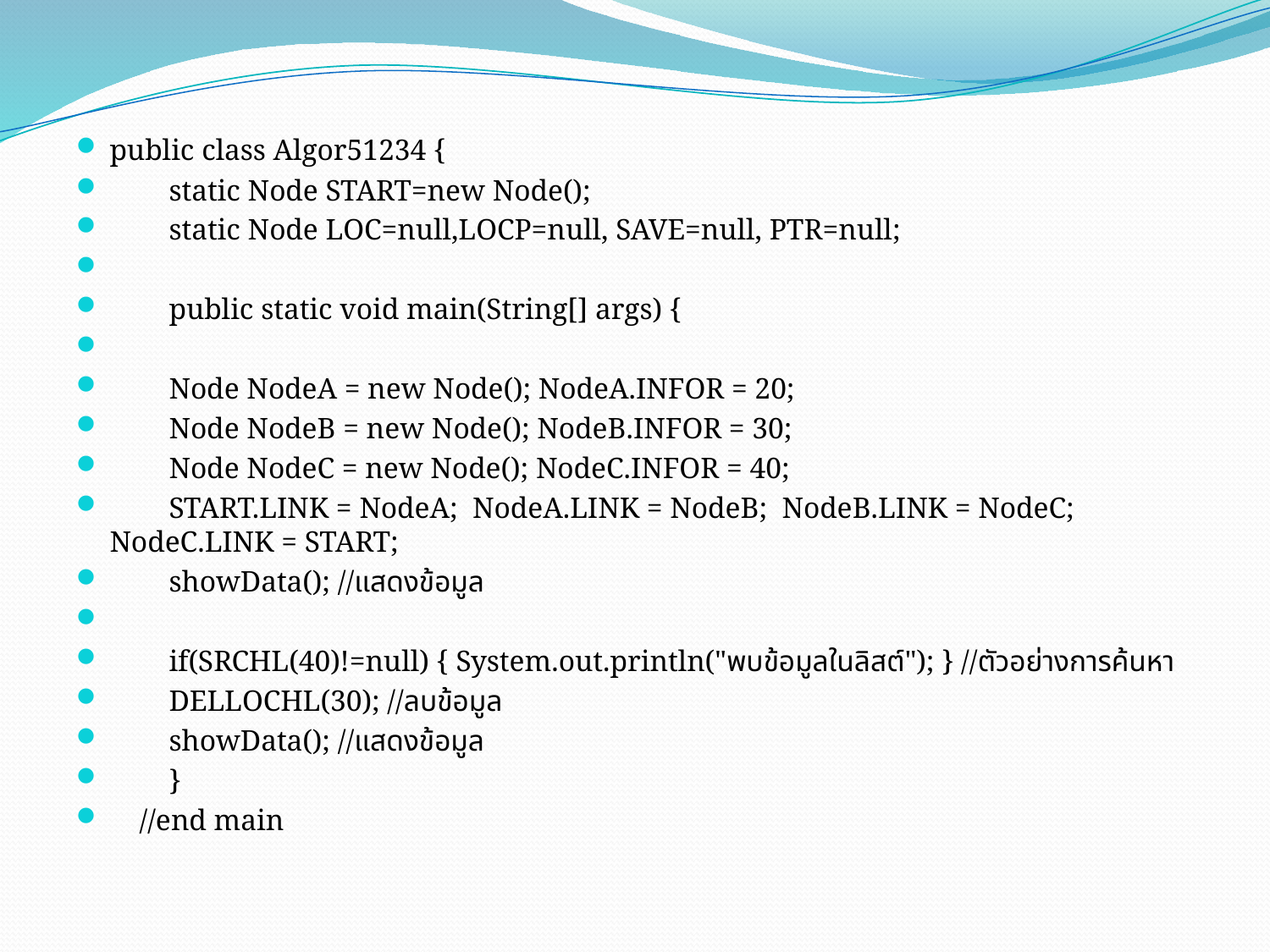

public class Algor51234 {
        static Node START=new Node();
        static Node LOC=null,LOCP=null, SAVE=null, PTR=null;

        public static void main(String[] args) {

        Node NodeA = new Node(); NodeA.INFOR = 20;
        Node NodeB = new Node(); NodeB.INFOR = 30;
        Node NodeC = new Node(); NodeC.INFOR = 40;
        START.LINK = NodeA;  NodeA.LINK = NodeB;  NodeB.LINK = NodeC; NodeC.LINK = START;
        showData(); //แสดงข้อมูล

        if(SRCHL(40)!=null) { System.out.println("พบข้อมูลในลิสต์"); } //ตัวอย่างการค้นหา
        DELLOCHL(30); //ลบข้อมูล
        showData(); //แสดงข้อมูล
        }
    //end main